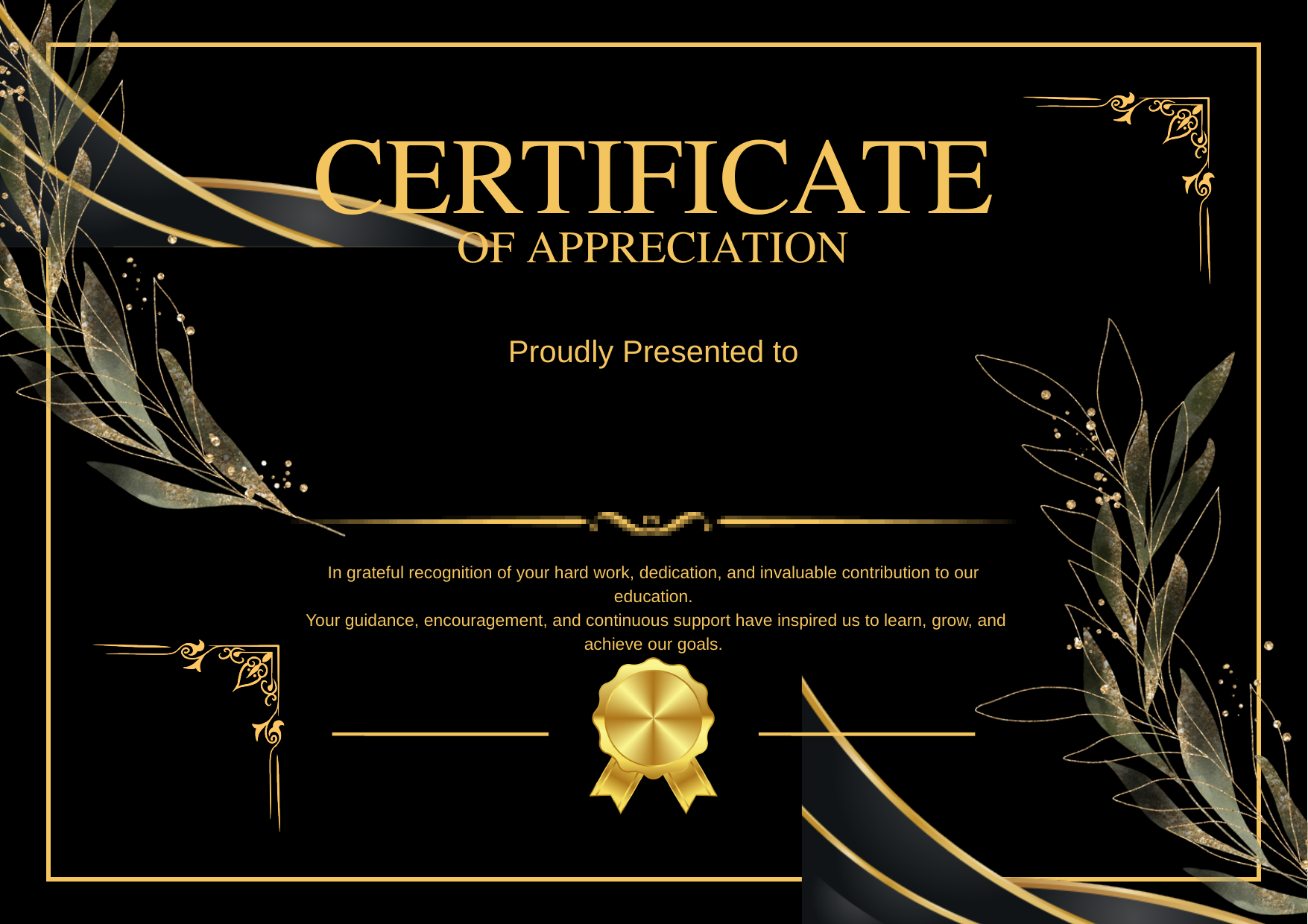

CERTIFICATE

OF APPRECIATION

Proudly Presented to

In grateful recognition of your hard work, dedication, and invaluable contribution to our education.
 Your guidance, encouragement, and continuous support have inspired us to learn, grow, and achieve our goals.